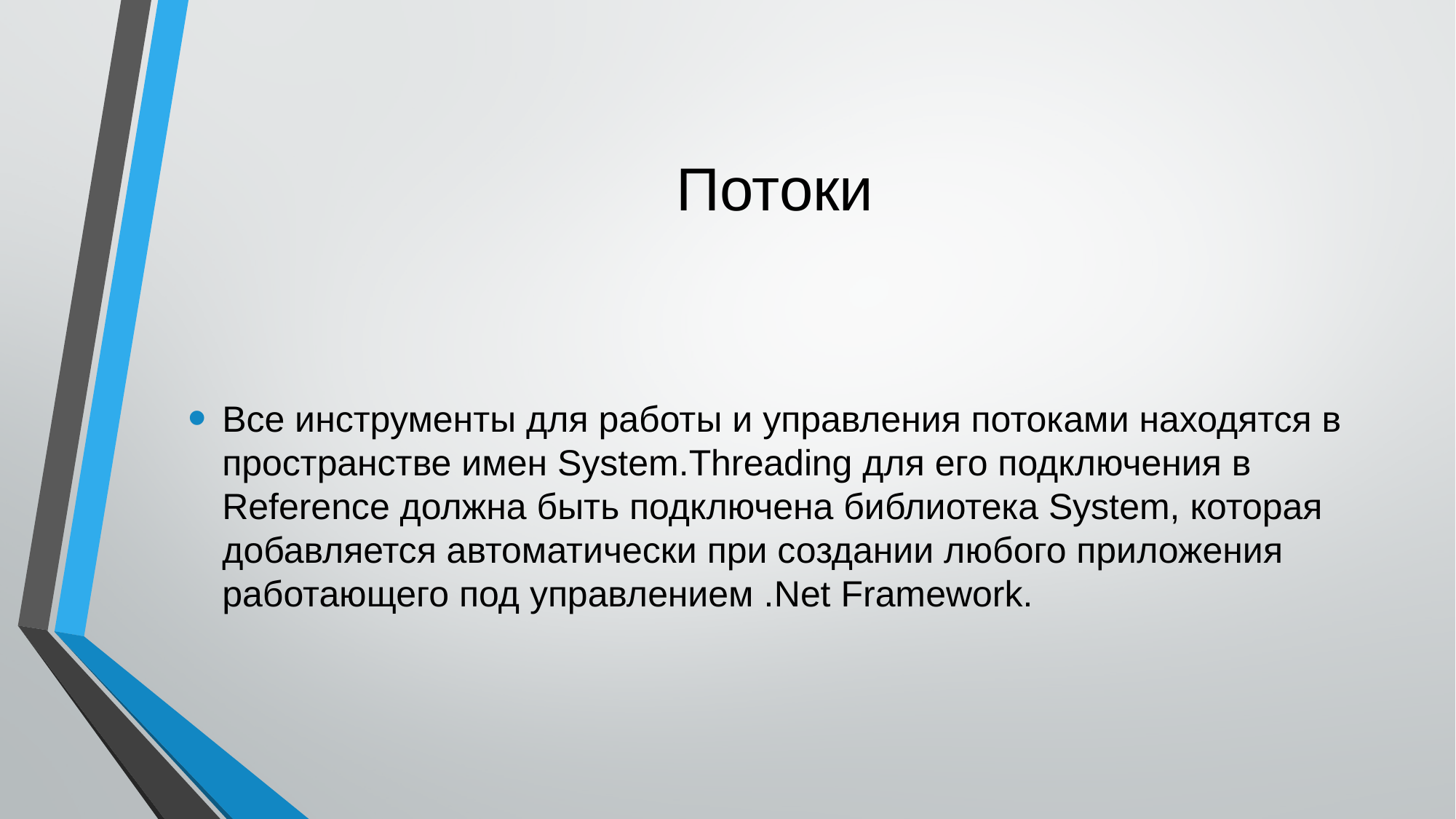

# Потоки
Все инструменты для работы и управления потоками находятся в пространстве имен System.Threading для его подключения в Reference должна быть подключена библиотека System, которая добавляется автоматически при создании любого приложения работающего под управлением .Net Framework.